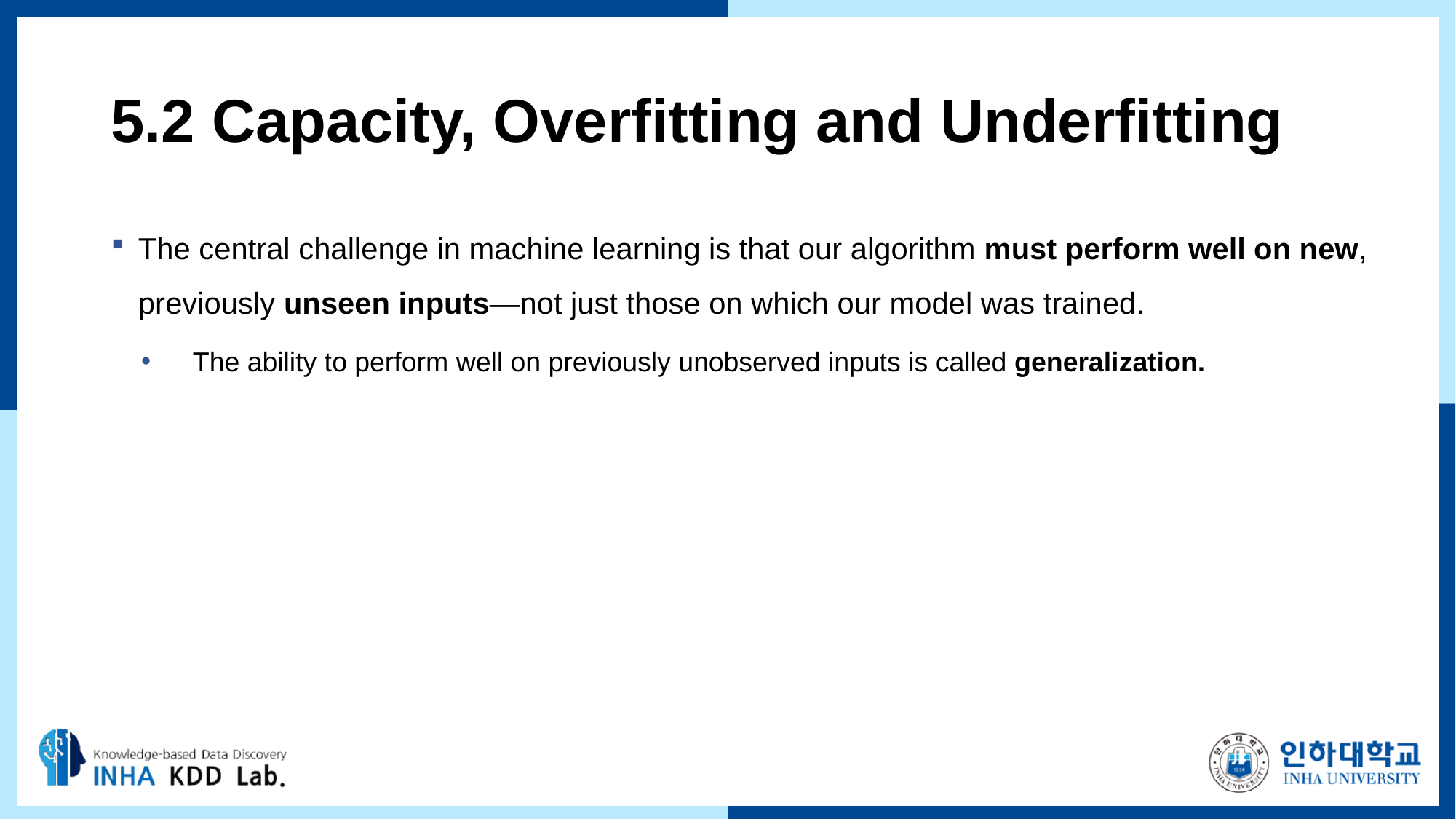

# 5.2 Capacity, Overfitting and Underfitting
The central challenge in machine learning is that our algorithm must perform well on new, previously unseen inputs—not just those on which our model was trained.
The ability to perform well on previously unobserved inputs is called generalization.